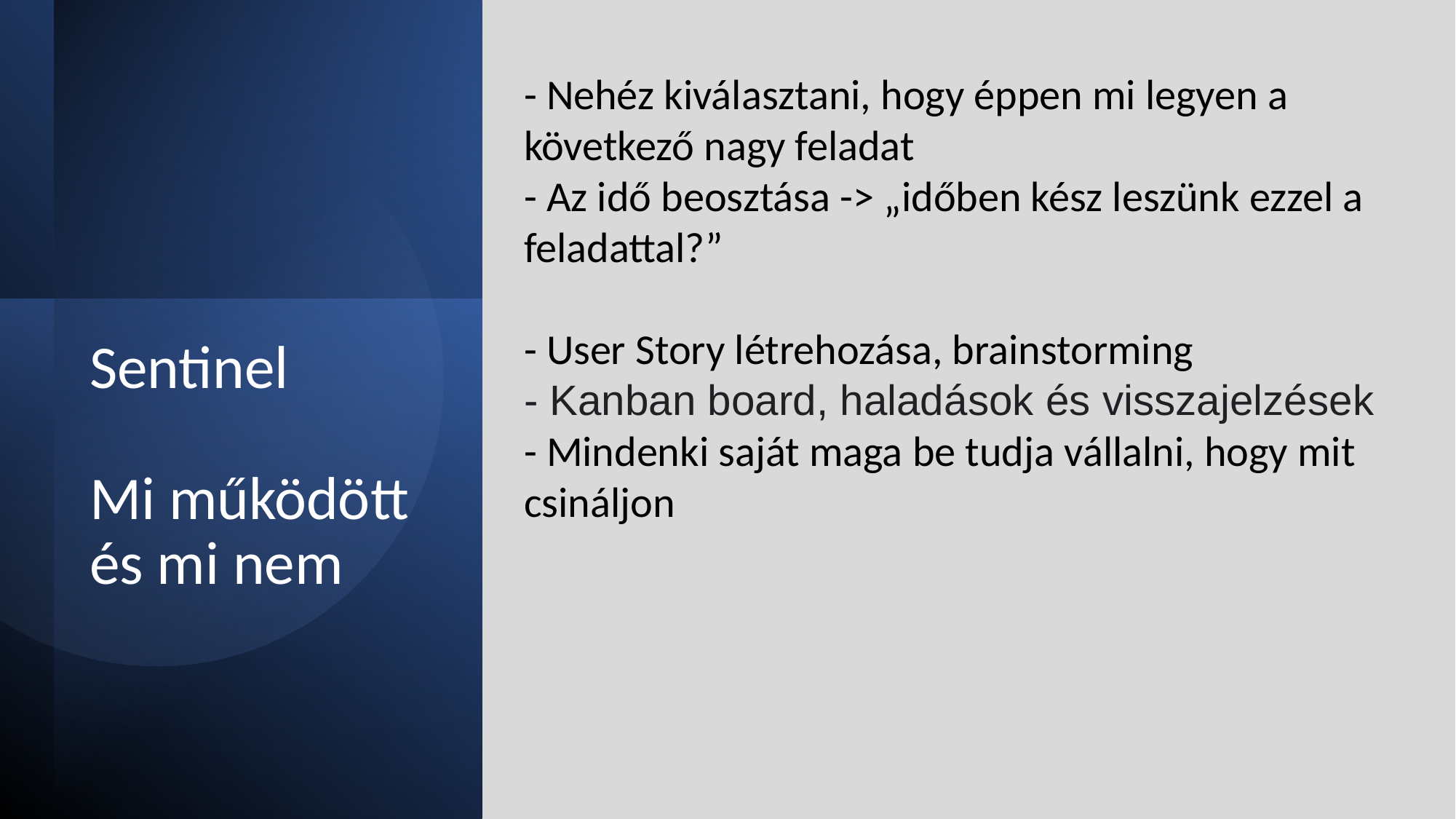

- Nehéz kiválasztani, hogy éppen mi legyen a     következő nagy feladat
- Az idő beosztása -> „időben kész leszünk ezzel a feladattal?”

- User Story létrehozása, brainstorming
- Kanban board, haladások és visszajelzések
- Mindenki saját maga be tudja vállalni, hogy mit csináljon

# Sentinel Mi működött és mi nem